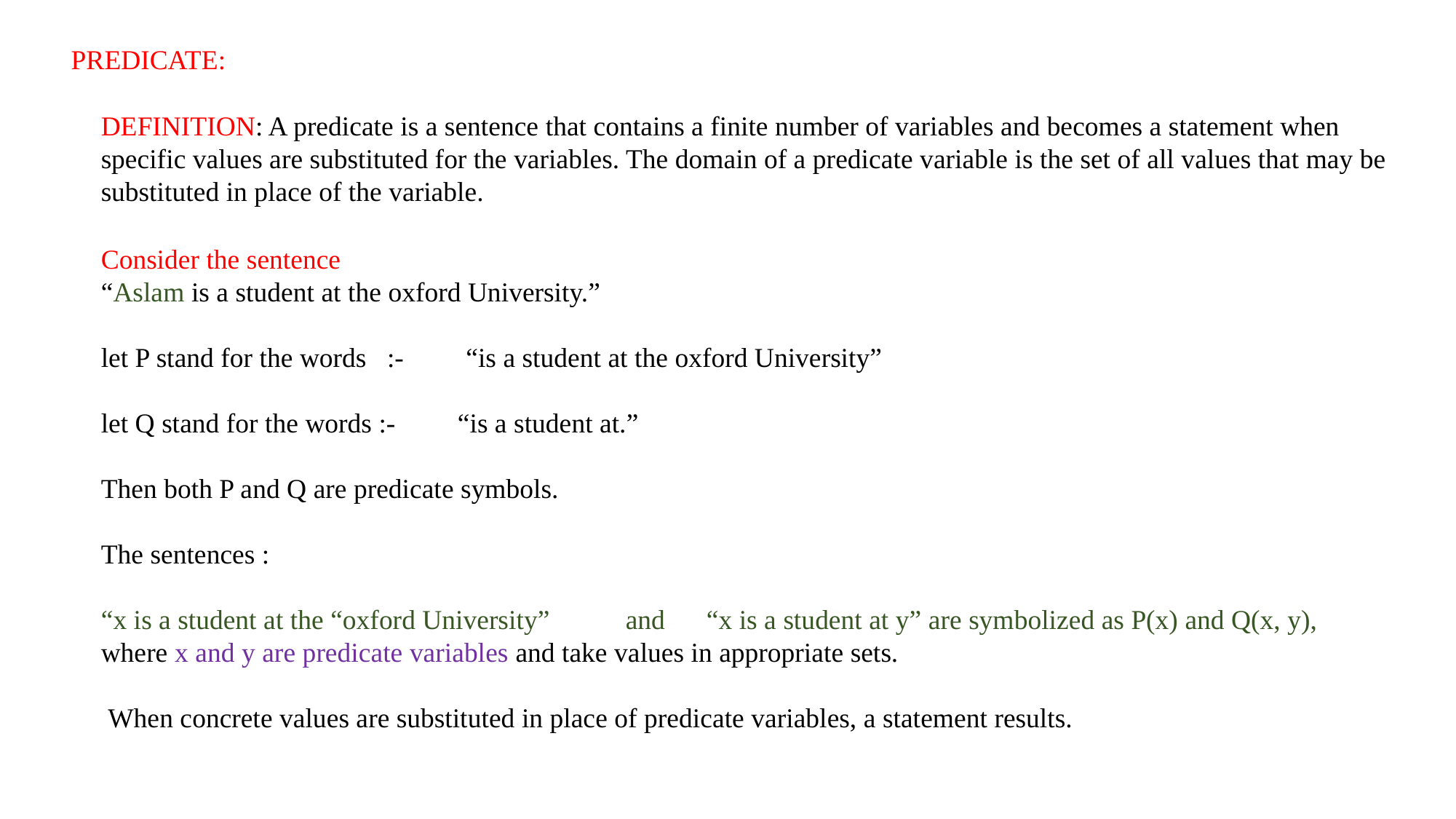

PREDICATE:
DEFINITION: A predicate is a sentence that contains a finite number of variables and becomes a statement when specific values are substituted for the variables. The domain of a predicate variable is the set of all values that may be substituted in place of the variable.
Consider the sentence
“Aslam is a student at the oxford University.”

let P stand for the words   :-         “is a student at the oxford University”

let Q stand for the words :-         “is a student at.”

Then both P and Q are predicate symbols.

The sentences :

“x is a student at the “oxford University”           and      “x is a student at y” are symbolized as P(x) and Q(x, y),
where x and y are predicate variables and take values in appropriate sets.

 When concrete values are substituted in place of predicate variables, a statement results.